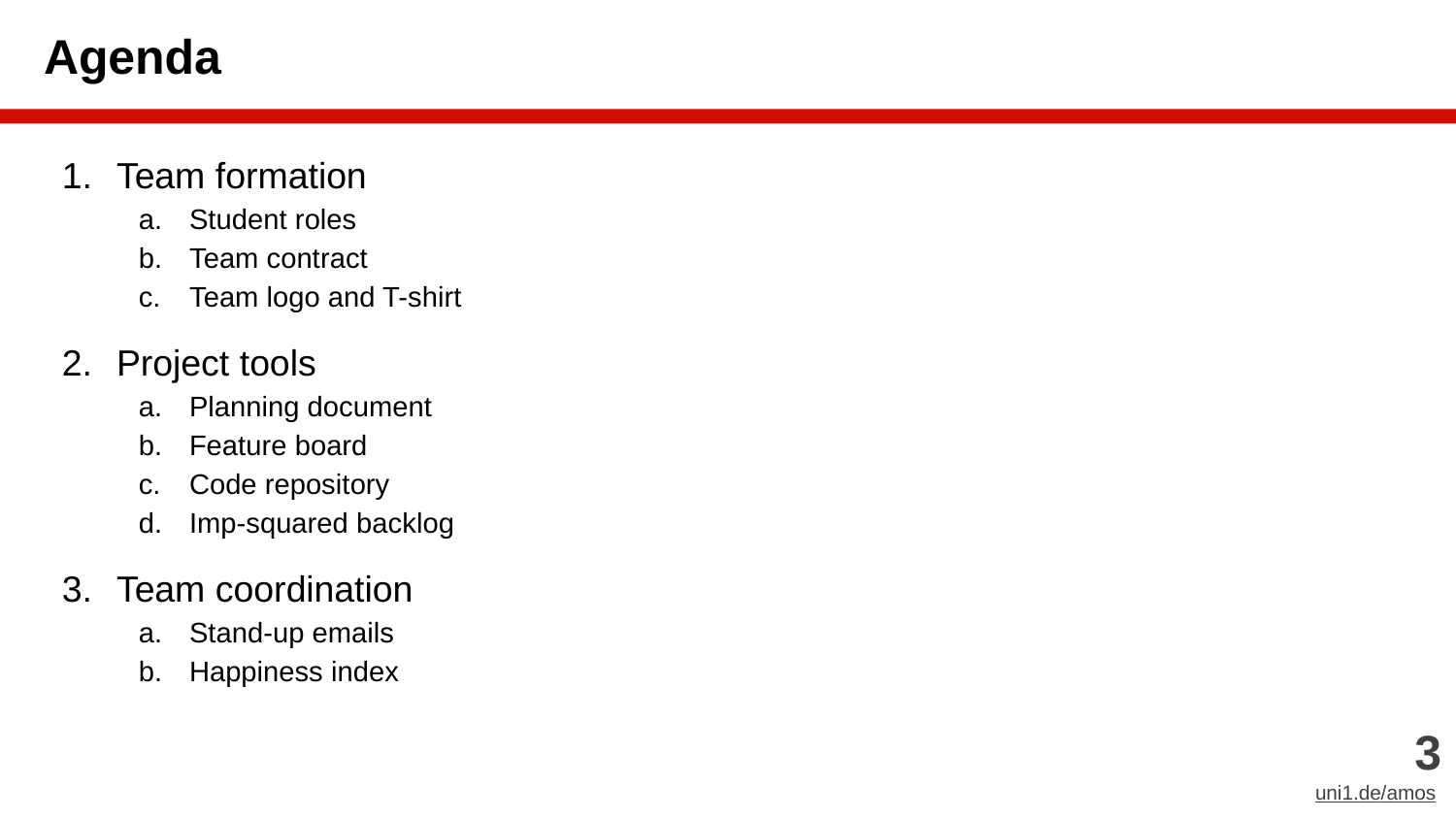

# Agenda
Team formation
Student roles
Team contract
Team logo and T-shirt
Project tools
Planning document
Feature board
Code repository
Imp-squared backlog
Team coordination
Stand-up emails
Happiness index
3
uni1.de/amos